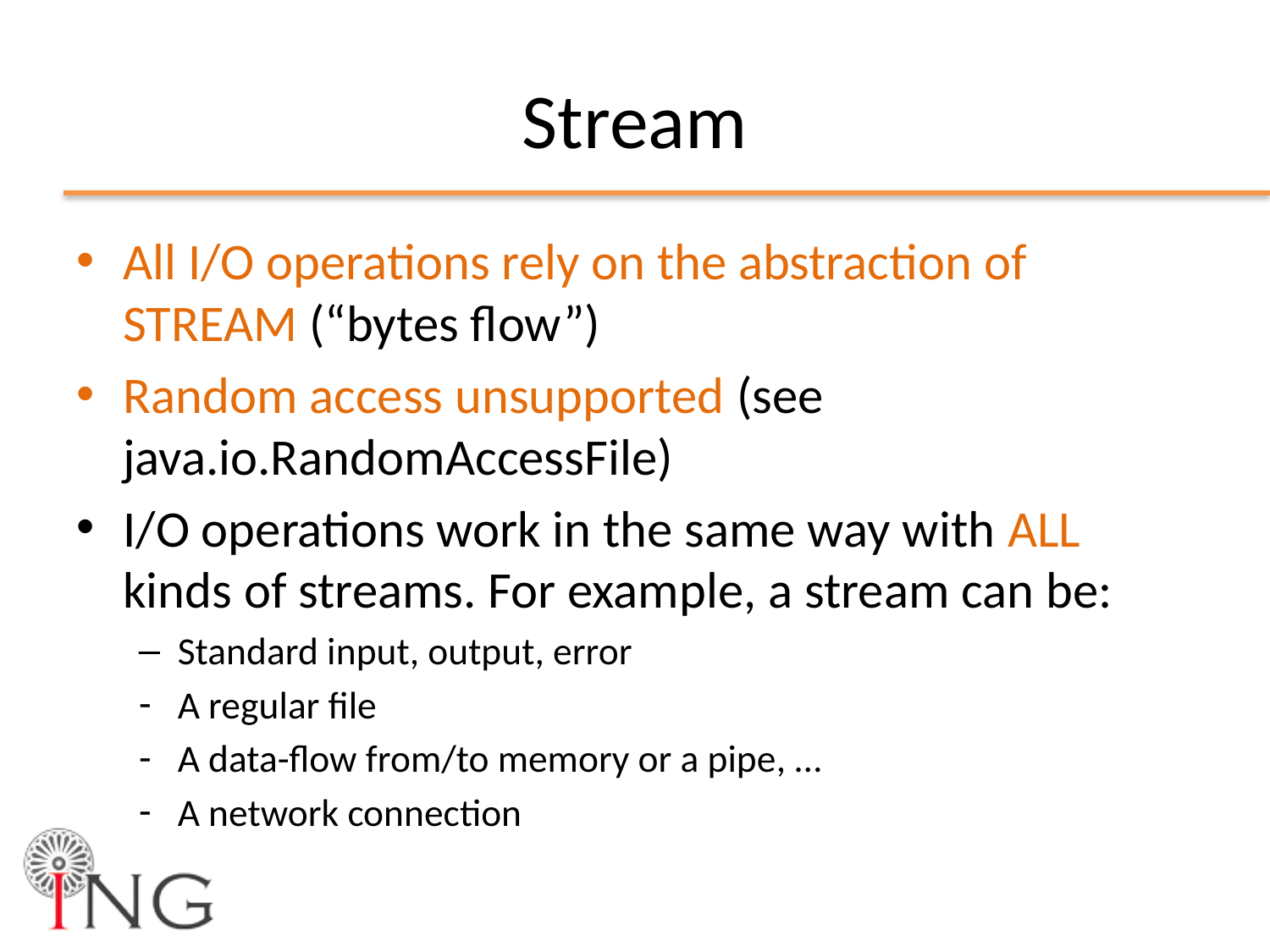

# Stream
All I/O operations rely on the abstraction of STREAM (“bytes flow”)
Random access unsupported (see java.io.RandomAccessFile)
I/O operations work in the same way with ALL kinds of streams. For example, a stream can be:
Standard input, output, error
A regular file
A data-flow from/to memory or a pipe, …
A network connection